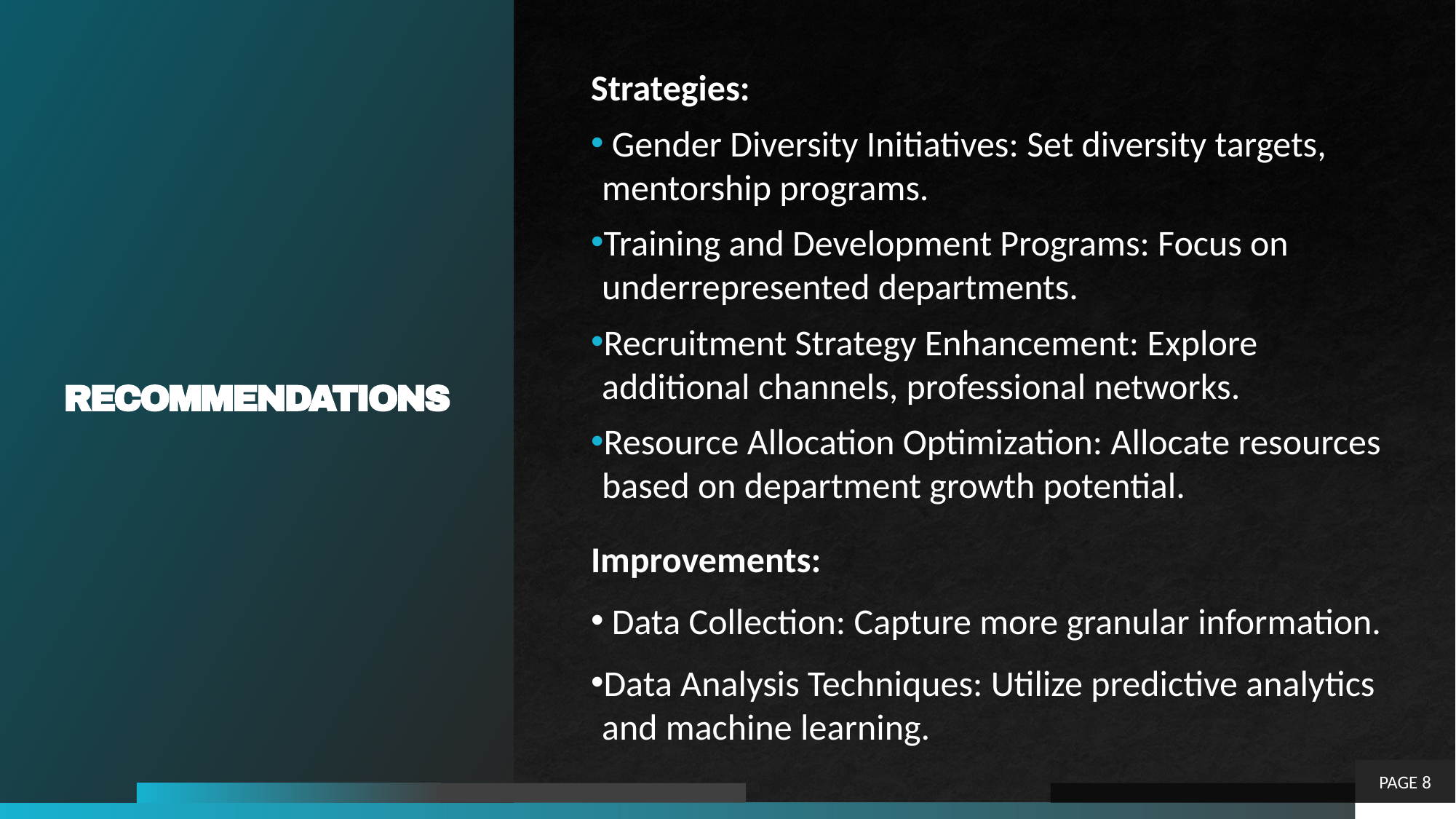

# RECOMMENDATIONS
Strategies:
 Gender Diversity Initiatives: Set diversity targets, mentorship programs.
Training and Development Programs: Focus on underrepresented departments.
Recruitment Strategy Enhancement: Explore additional channels, professional networks.
Resource Allocation Optimization: Allocate resources based on department growth potential.
Improvements:
 Data Collection: Capture more granular information.
Data Analysis Techniques: Utilize predictive analytics and machine learning.

PAGE 8